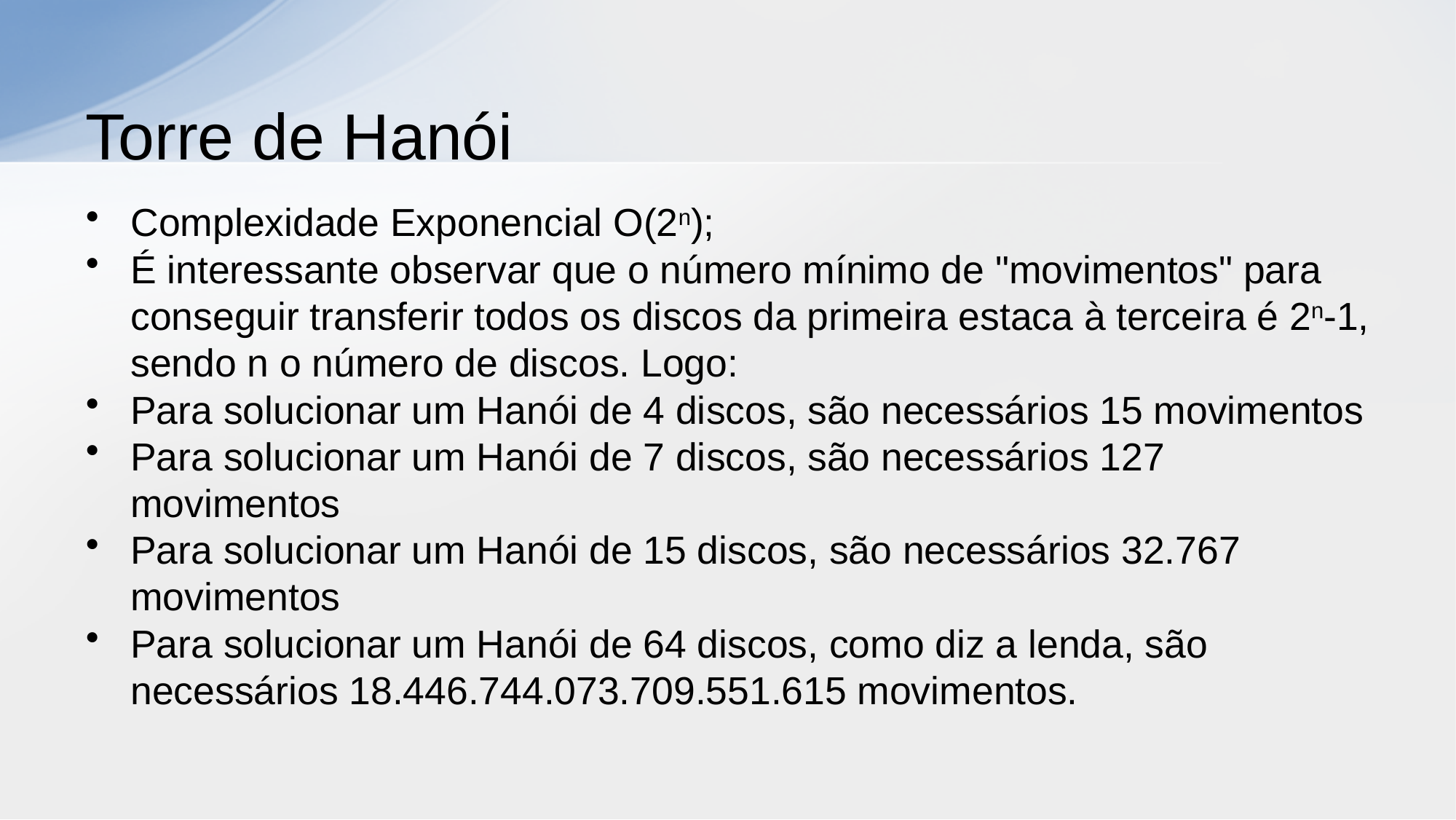

# Torre de Hanói
Complexidade Exponencial O(2n);
É interessante observar que o número mínimo de "movimentos" para conseguir transferir todos os discos da primeira estaca à terceira é 2n-1, sendo n o número de discos. Logo:
Para solucionar um Hanói de 4 discos, são necessários 15 movimentos
Para solucionar um Hanói de 7 discos, são necessários 127 movimentos
Para solucionar um Hanói de 15 discos, são necessários 32.767 movimentos
Para solucionar um Hanói de 64 discos, como diz a lenda, são necessários 18.446.744.073.709.551.615 movimentos.